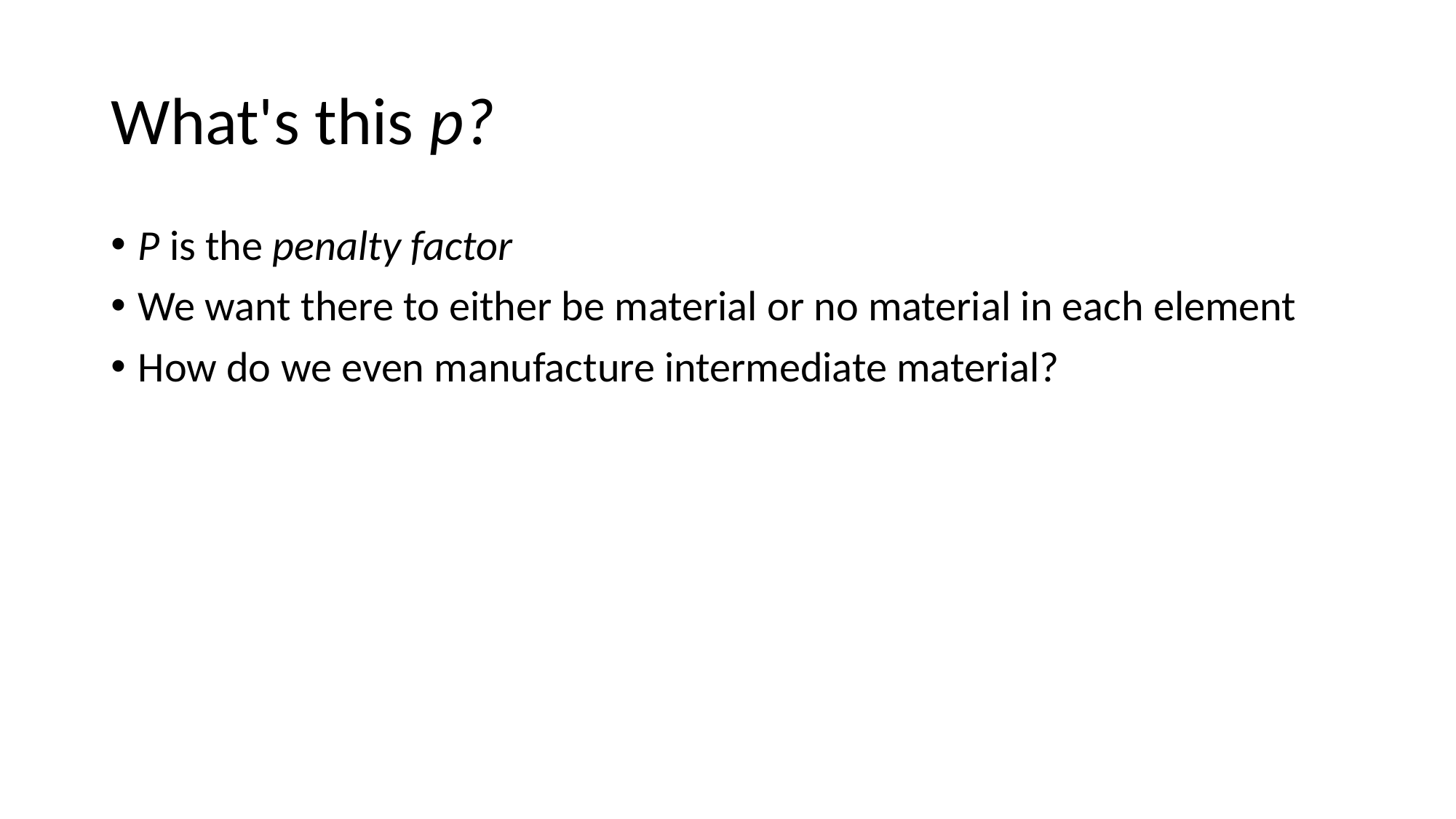

# What's this p?
P is the penalty factor
We want there to either be material or no material in each element
How do we even manufacture intermediate material?